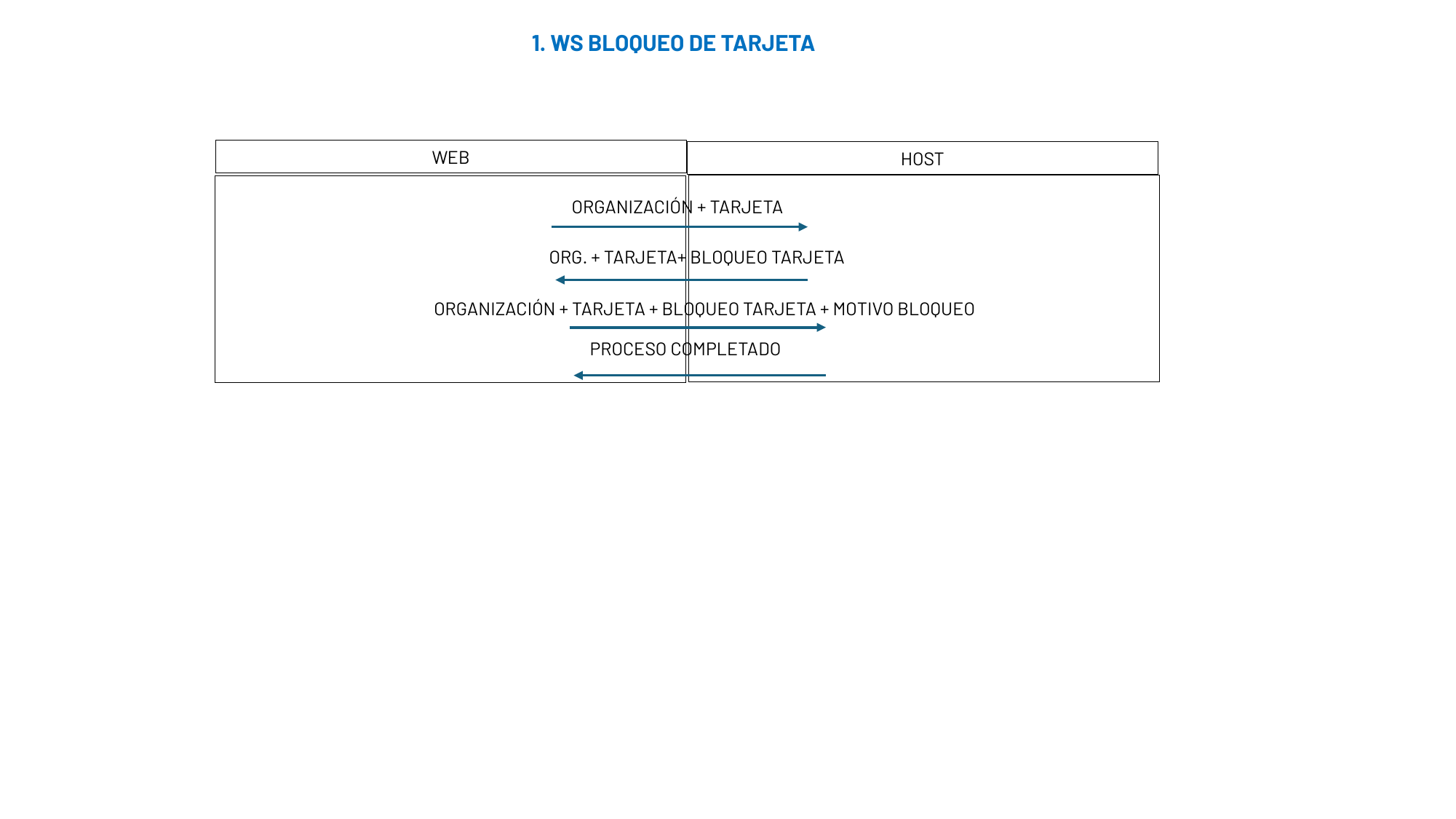

1. WS BLOQUEO DE TARJETA
WEB
HOST

ORGANIZACIÓN + TARJETA
ORG. + TARJETA+ BLOQUEO TARJETA
ORGANIZACIÓN + TARJETA + BLOQUEO TARJETA + MOTIVO BLOQUEO
PROCESO COMPLETADO